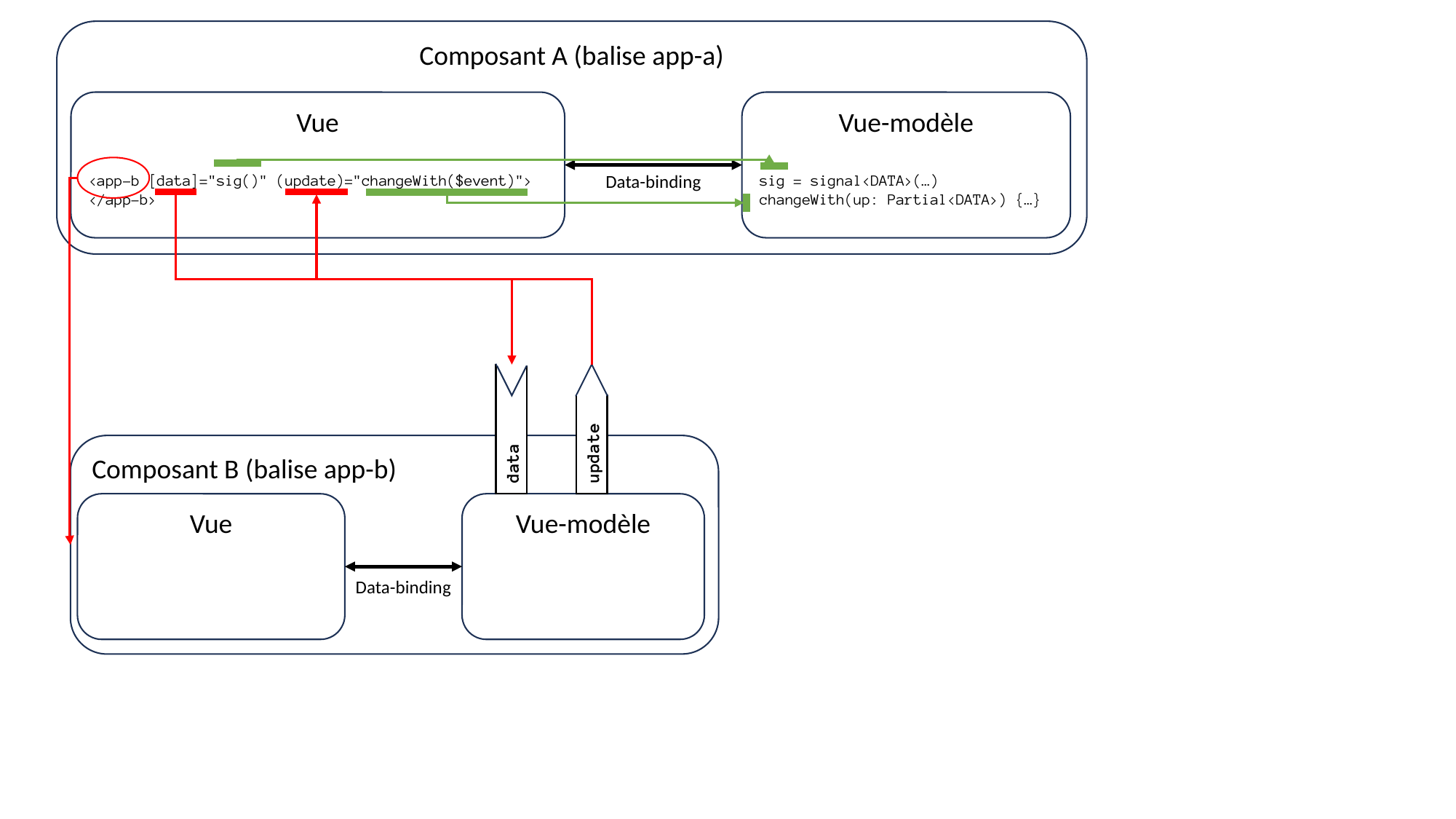

Composant A (balise app-a)
Vue

<app-b [data]="sig()" (update)="changeWith($event)">
</app-b>
Vue-modèle

sig = signal<DATA>(…)
changeWith(up: Partial<DATA>) {…}

Data-binding

data

update

Composant B (balise app-b)
Vue

Vue-modèle

Data-binding